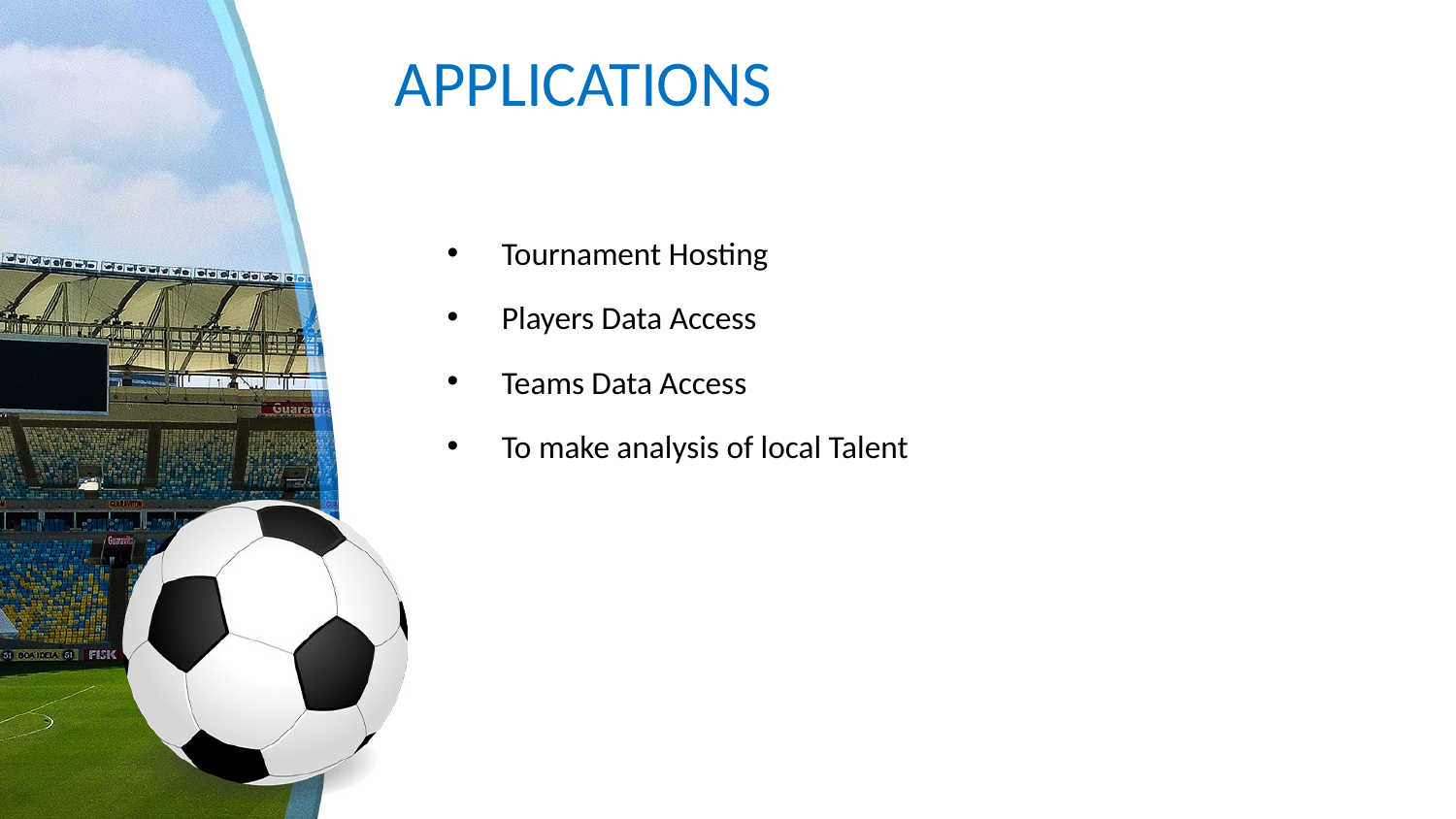

# APPLICATIONS
Tournament Hosting
Players Data Access
Teams Data Access
To make analysis of local Talent